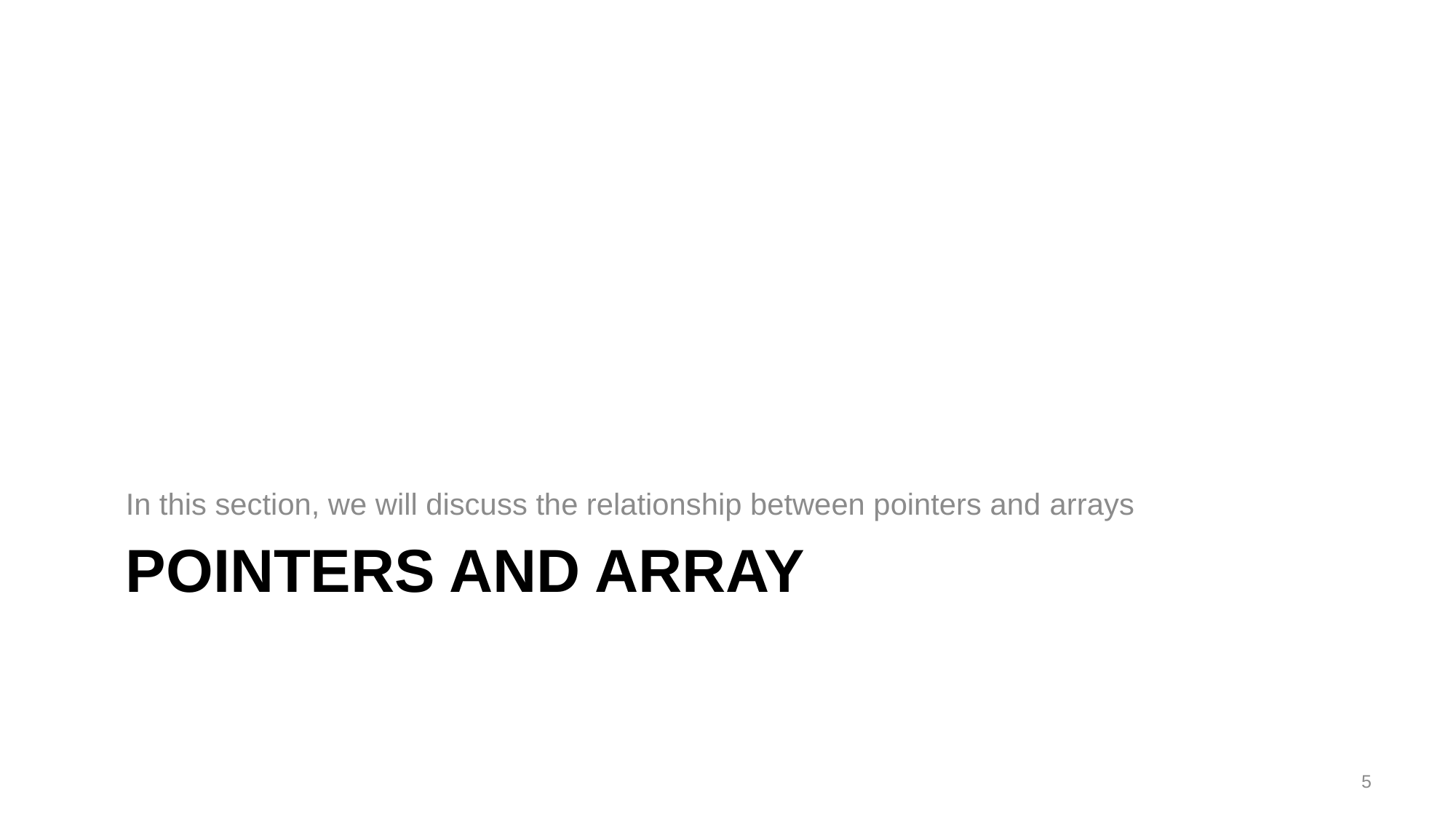

In this section, we will discuss the relationship between pointers and arrays
# Pointers and Array
5